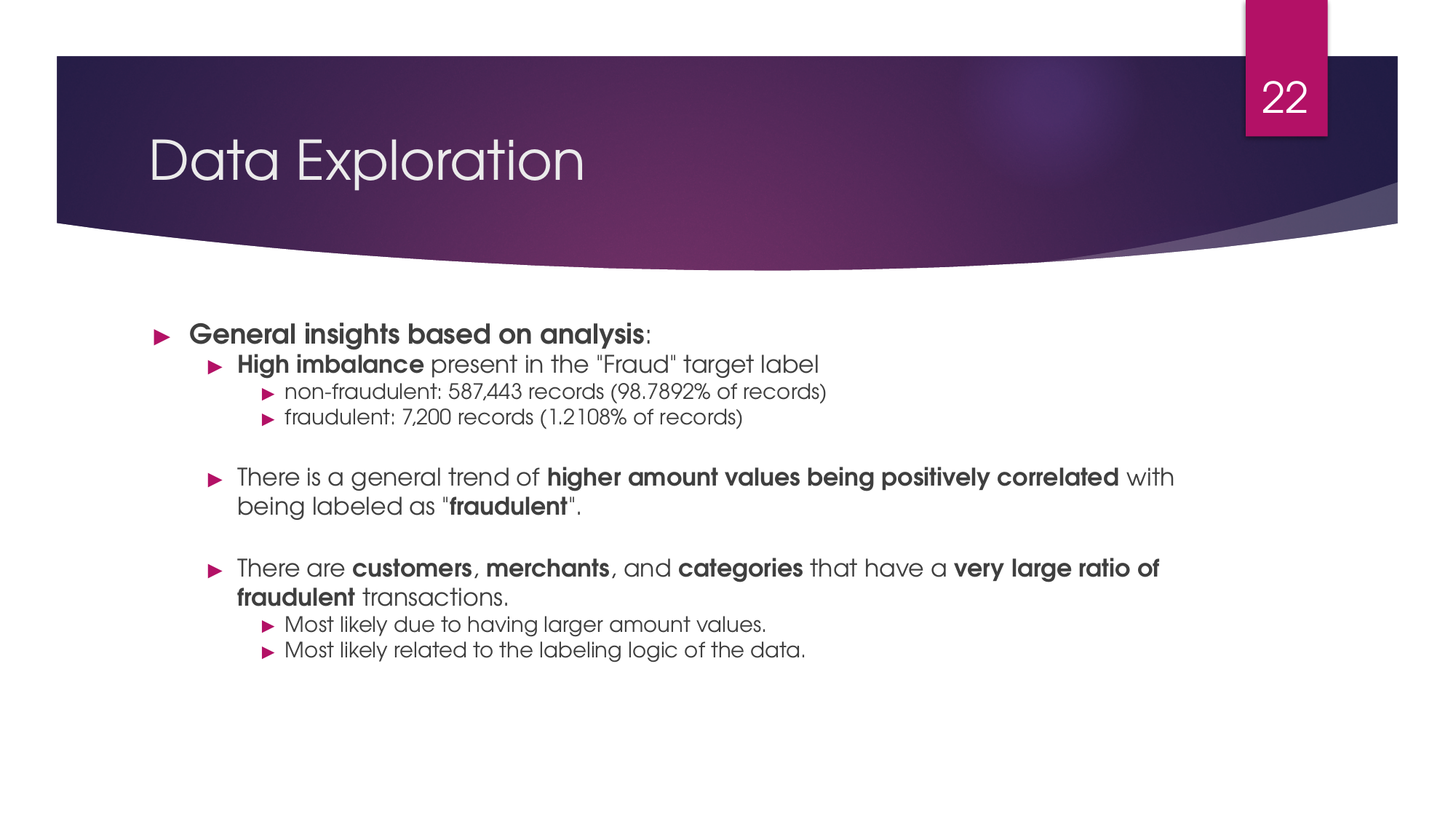

22
# Data Exploration
General insights based on analysis:
High imbalance present in the "Fraud" target label
non-fraudulent: 587,443 records (98.7892% of records)
fraudulent: 7,200 records (1.2108% of records)

There is a general trend of higher amount values being positively correlated with being labeled as "fraudulent".

There are customers, merchants, and categories that have a very large ratio of fraudulent transactions.
Most likely due to having larger amount values.
Most likely related to the labeling logic of the data.